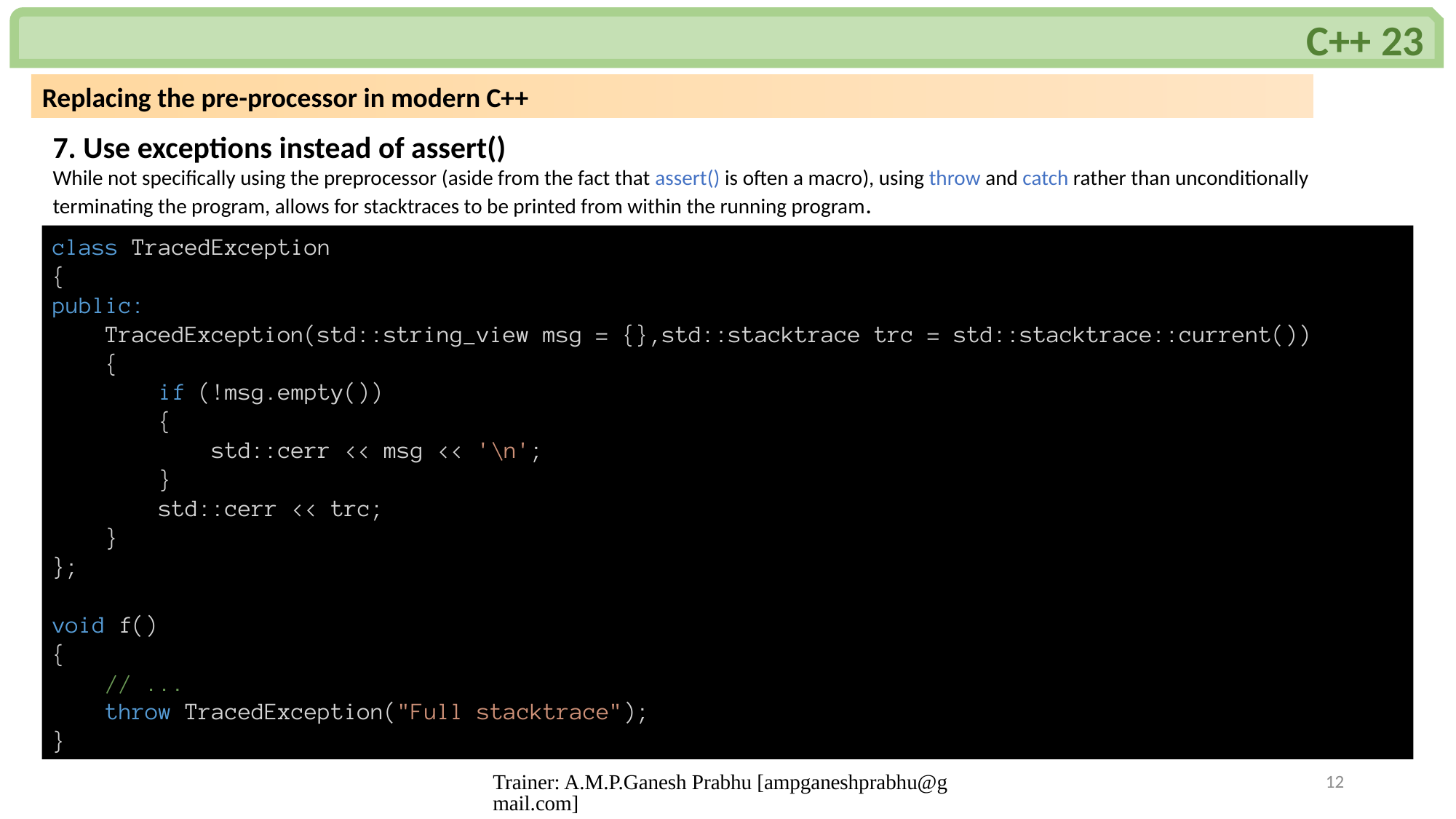

C++ 23
Replacing the pre-processor in modern C++
7. Use exceptions instead of assert()
While not specifically using the preprocessor (aside from the fact that assert() is often a macro), using throw and catch rather than unconditionally terminating the program, allows for stacktraces to be printed from within the running program.
class TracedException
{
public:
    TracedException(std::string_view msg = {},std::stacktrace trc = std::stacktrace::current())
    {
        if (!msg.empty())
        {
            std::cerr << msg << '\n';
        }
        std::cerr << trc;
    }
};

void f()
{
    // ...
    throw TracedException("Full stacktrace");
}
Trainer: A.M.P.Ganesh Prabhu [ampganeshprabhu@gmail.com]
12